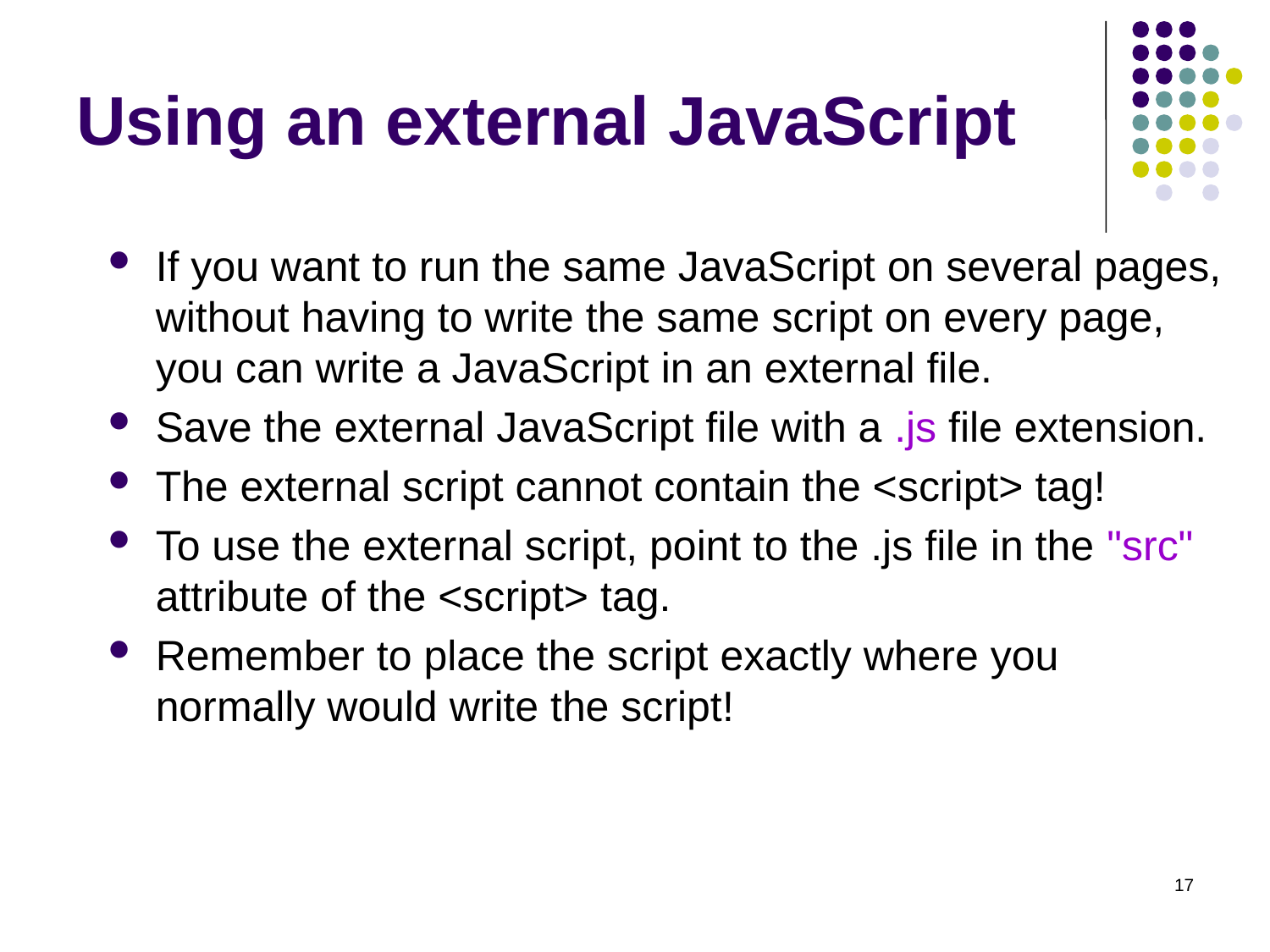

# Using an external JavaScript
If you want to run the same JavaScript on several pages, without having to write the same script on every page, you can write a JavaScript in an external file.
Save the external JavaScript file with a .js file extension.
The external script cannot contain the <script> tag!
To use the external script, point to the .js file in the "src" attribute of the <script> tag.
Remember to place the script exactly where you normally would write the script!

17